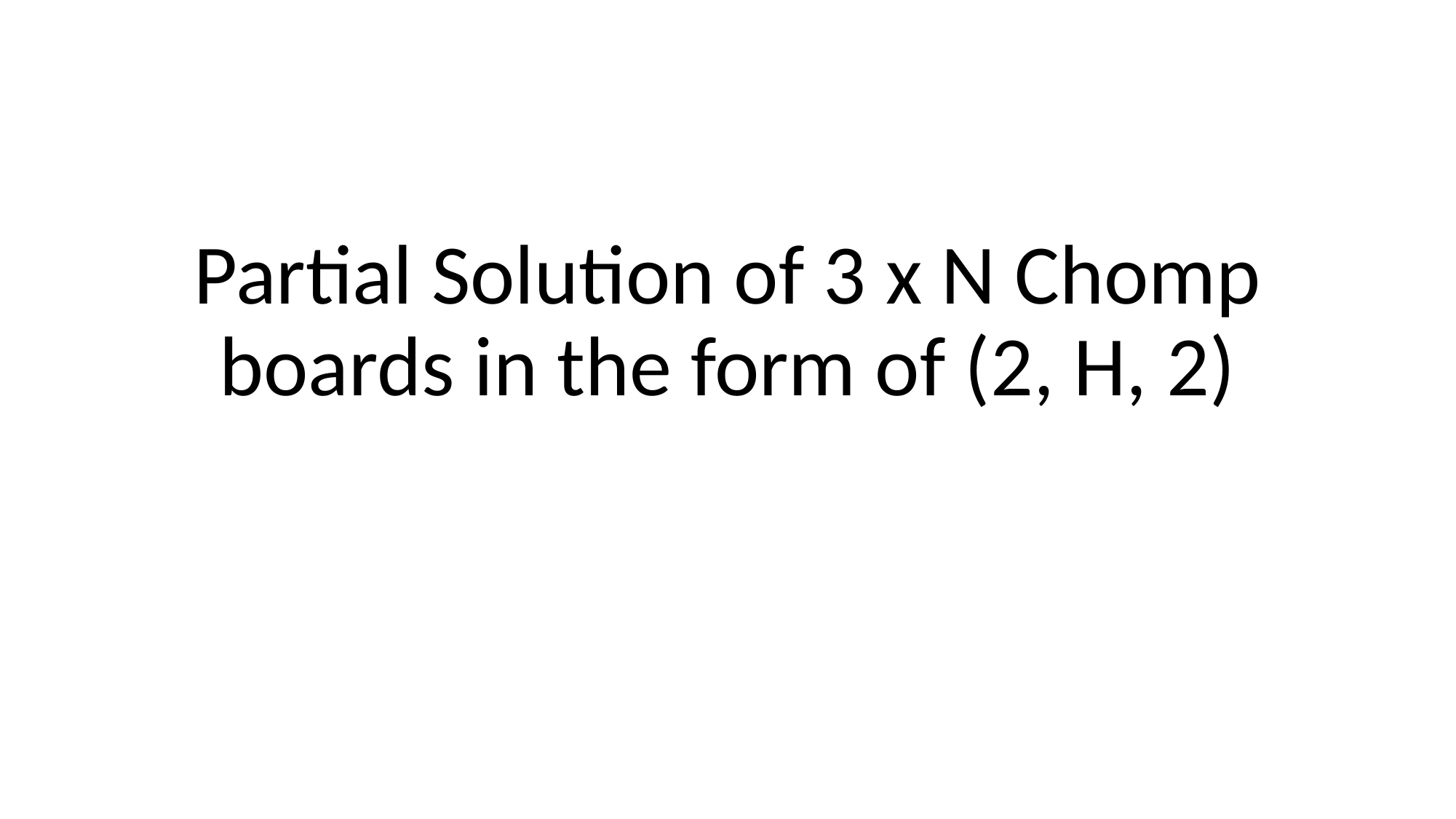

# Partial Solution of 3 x N Chomp boards in the form of (2, H, 2)